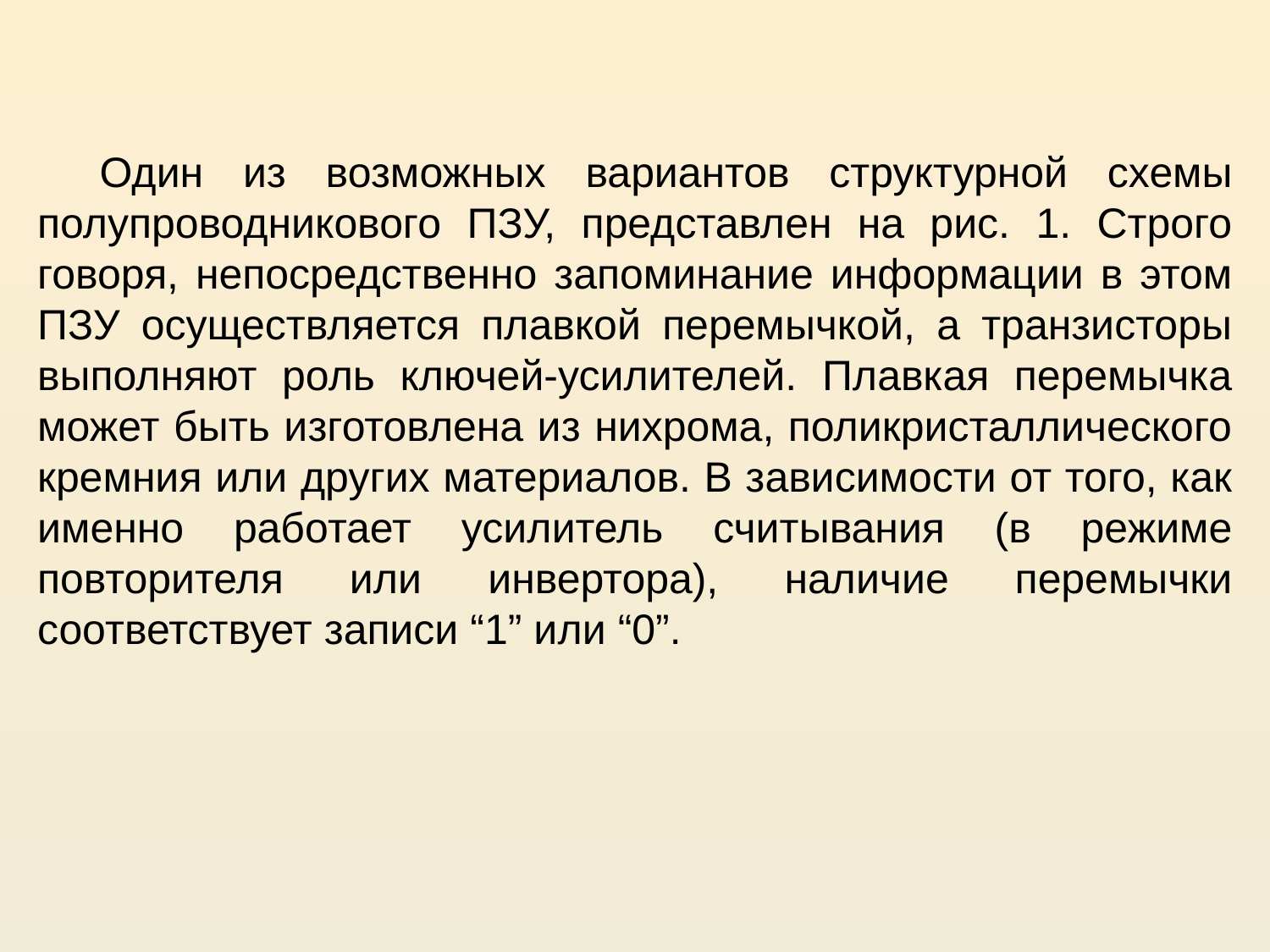

Один из возможных вариантов структурной схемы полупроводникового ПЗУ, представлен на рис. 1. Строго говоря, непосредственно запоминание информации в этом ПЗУ осуществляется плавкой перемычкой, а транзисторы выполняют роль ключей-усилителей. Плавкая перемычка может быть изготовлена из нихрома, поликристаллического кремния или других материалов. В зависимости от того, как именно работает усилитель считывания (в режиме повторителя или инвертора), наличие перемычки соответствует записи “1” или “0”.